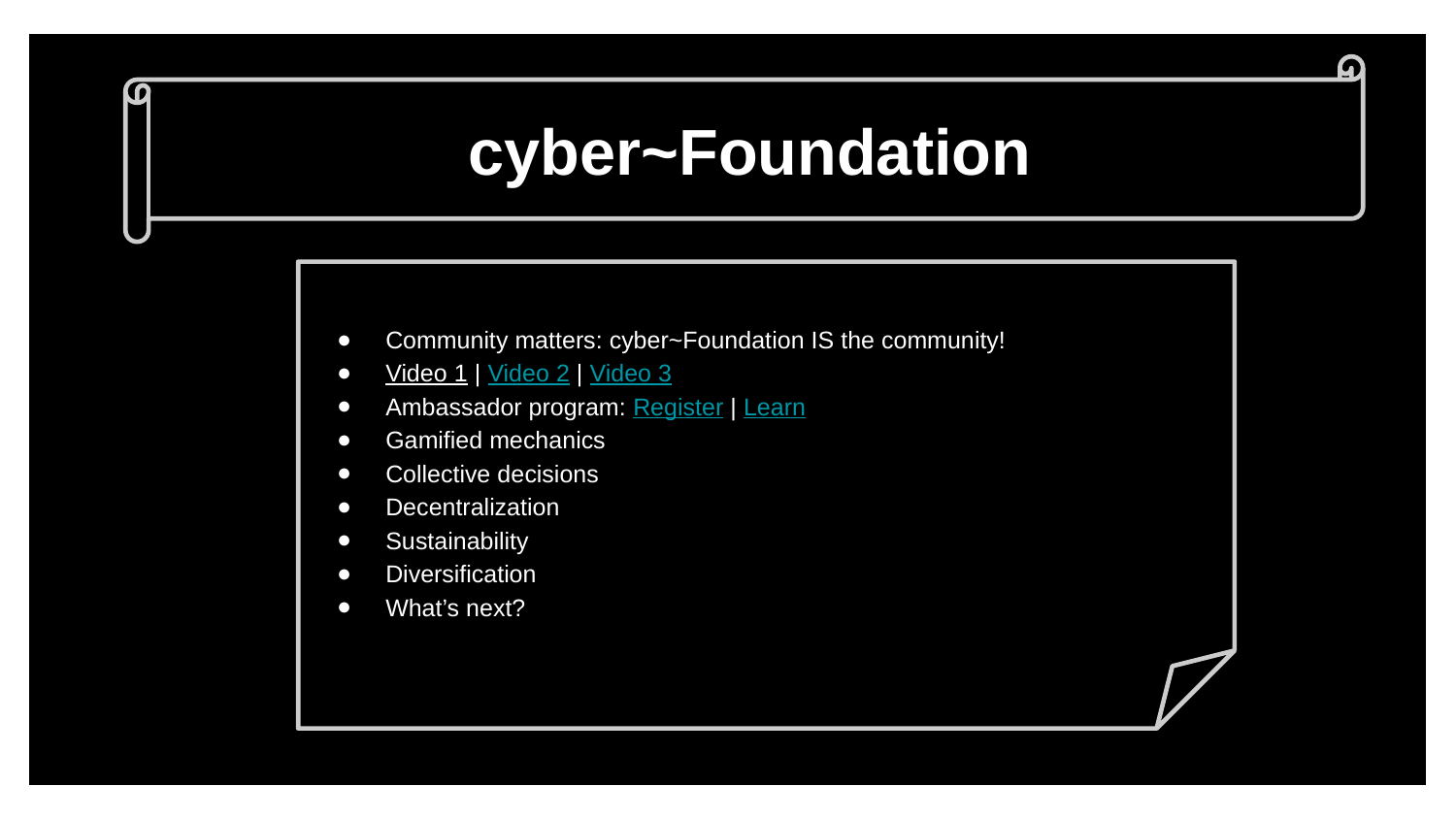

cyber~Foundation

Community matters: cyber~Foundation IS the community!
Video 1 | Video 2 | Video 3
Ambassador program: Register | Learn
Gamified mechanics
Collective decisions
Decentralization
Sustainability
Diversification
What’s next?